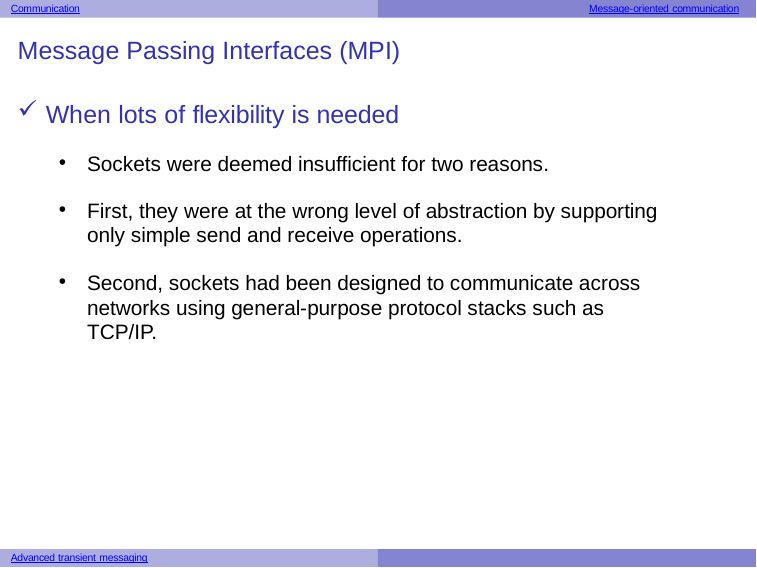

Communication
Message-oriented communication
Message Passing Interfaces (MPI)

When lots of flexibility is needed
Sockets were deemed insufficient for two reasons.
First, they were at the wrong level of abstraction by supporting only simple send and receive operations.
Second, sockets had been designed to communicate across networks using general-purpose protocol stacks such as TCP/IP.

Advanced transient messaging